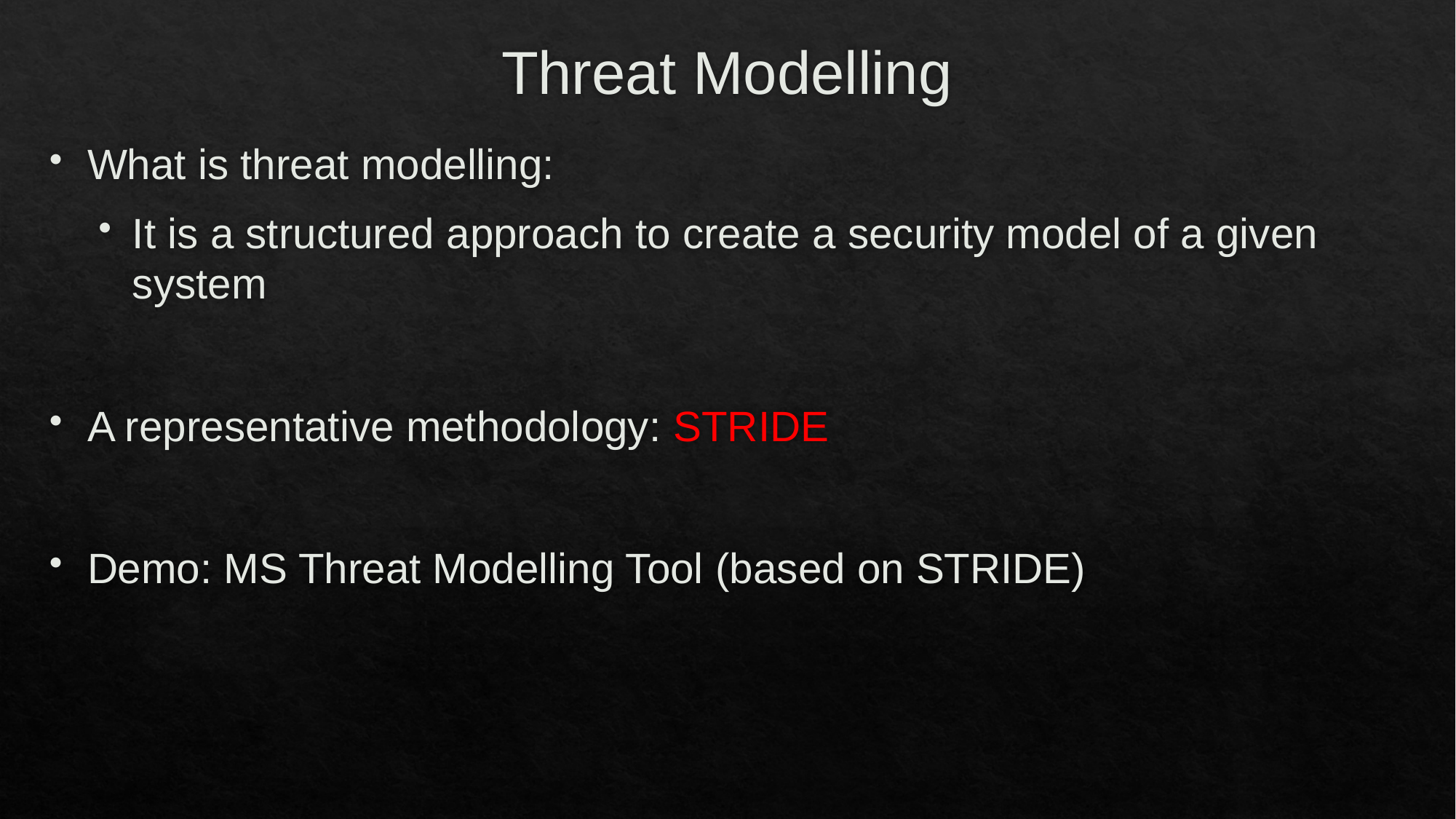

# Threat Modelling
What is threat modelling:
It is a structured approach to create a security model of a given system

A representative methodology: STRIDE

Demo: MS Threat Modelling Tool (based on STRIDE)